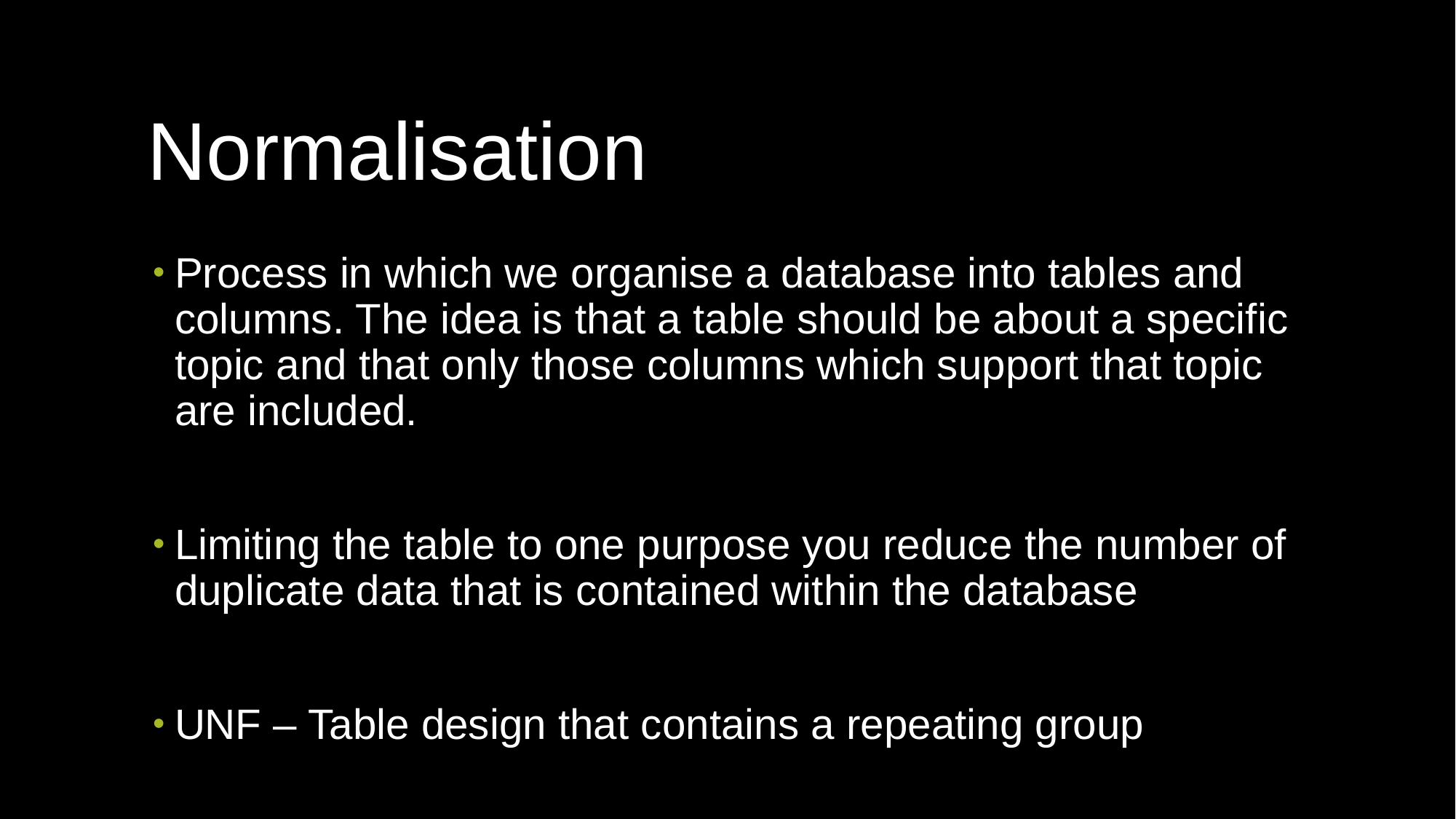

# Normalisation
Process in which we organise a database into tables and columns. The idea is that a table should be about a specific topic and that only those columns which support that topic are included.

Limiting the table to one purpose you reduce the number of duplicate data that is contained within the database

UNF – Table design that contains a repeating group